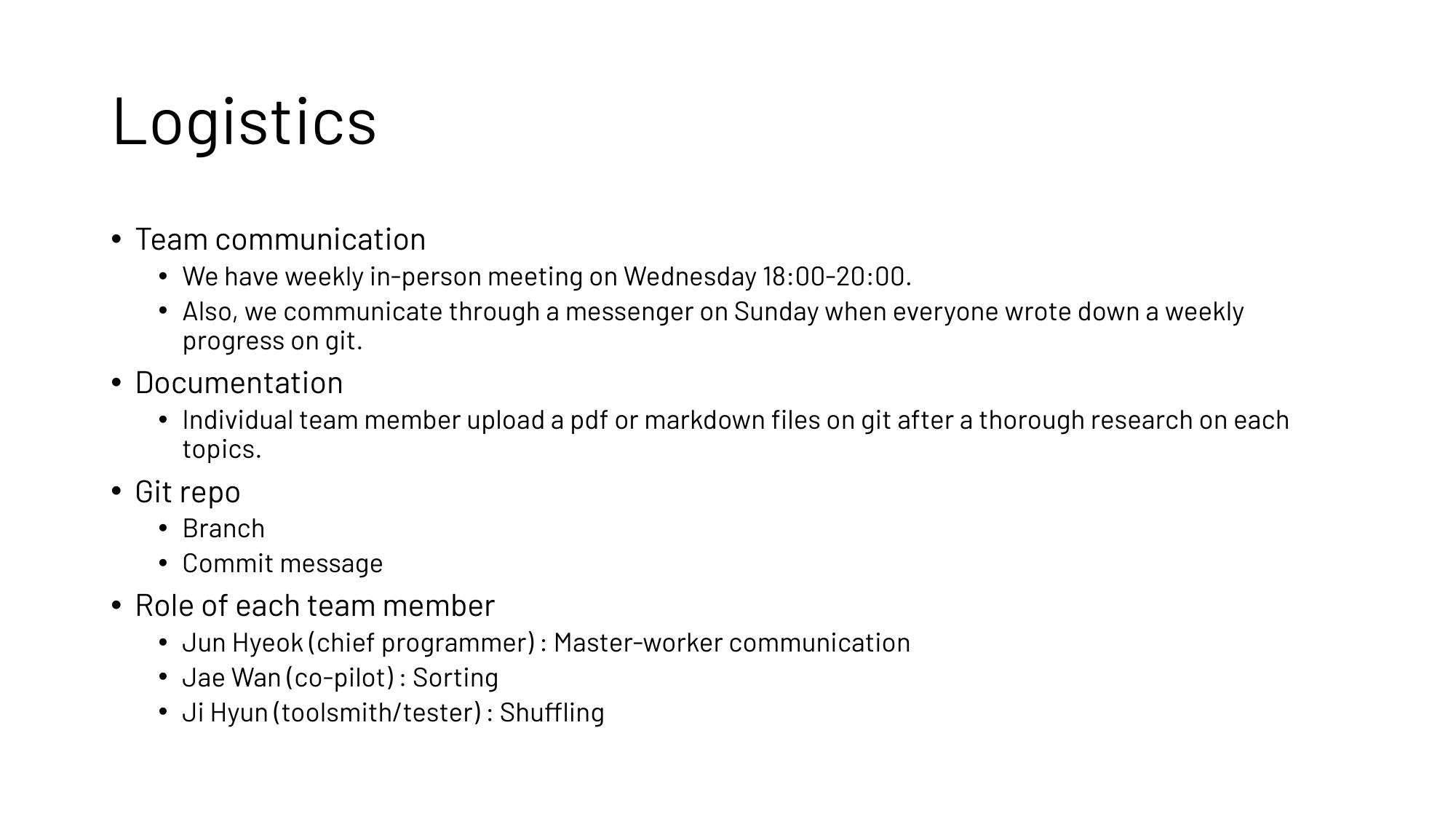

# Logistics
Team communication
We have weekly in-person meeting on Wednesday 18:00-20:00.
Also, we communicate through a messenger on Sunday when everyone wrote down a weekly progress on git.
Documentation
Individual team member upload a pdf or markdown files on git after a thorough research on each topics.
Git repo
Branch
Commit message
Role of each team member
Jun Hyeok (chief programmer) : Master-worker communication
Jae Wan (co-pilot) : Sorting
Ji Hyun (toolsmith/tester) : Shuffling